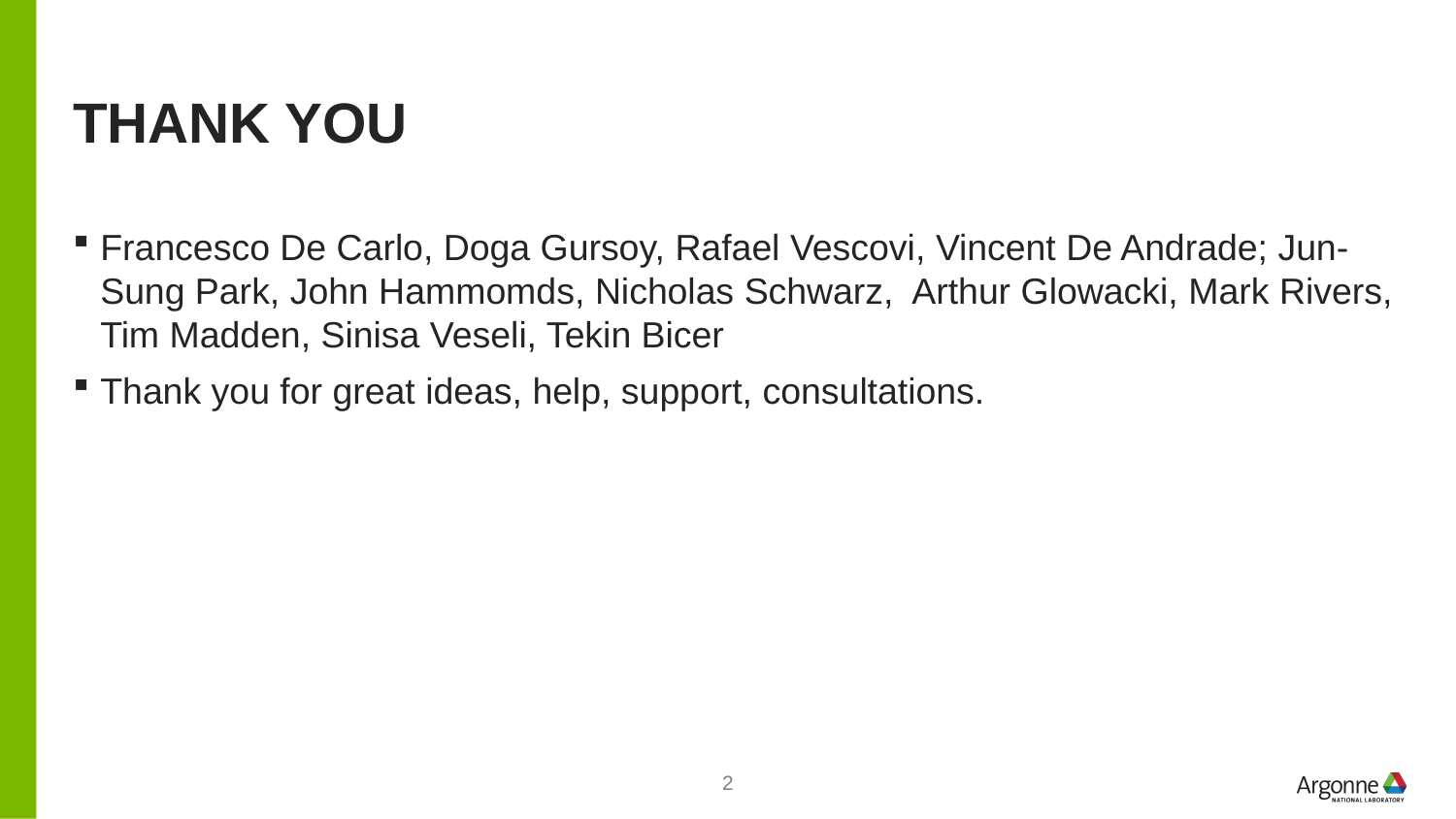

# Thank you
Francesco De Carlo, Doga Gursoy, Rafael Vescovi, Vincent De Andrade; Jun-Sung Park, John Hammomds, Nicholas Schwarz,  Arthur Glowacki, Mark Rivers, Tim Madden, Sinisa Veseli, Tekin Bicer
Thank you for great ideas, help, support, consultations.

2